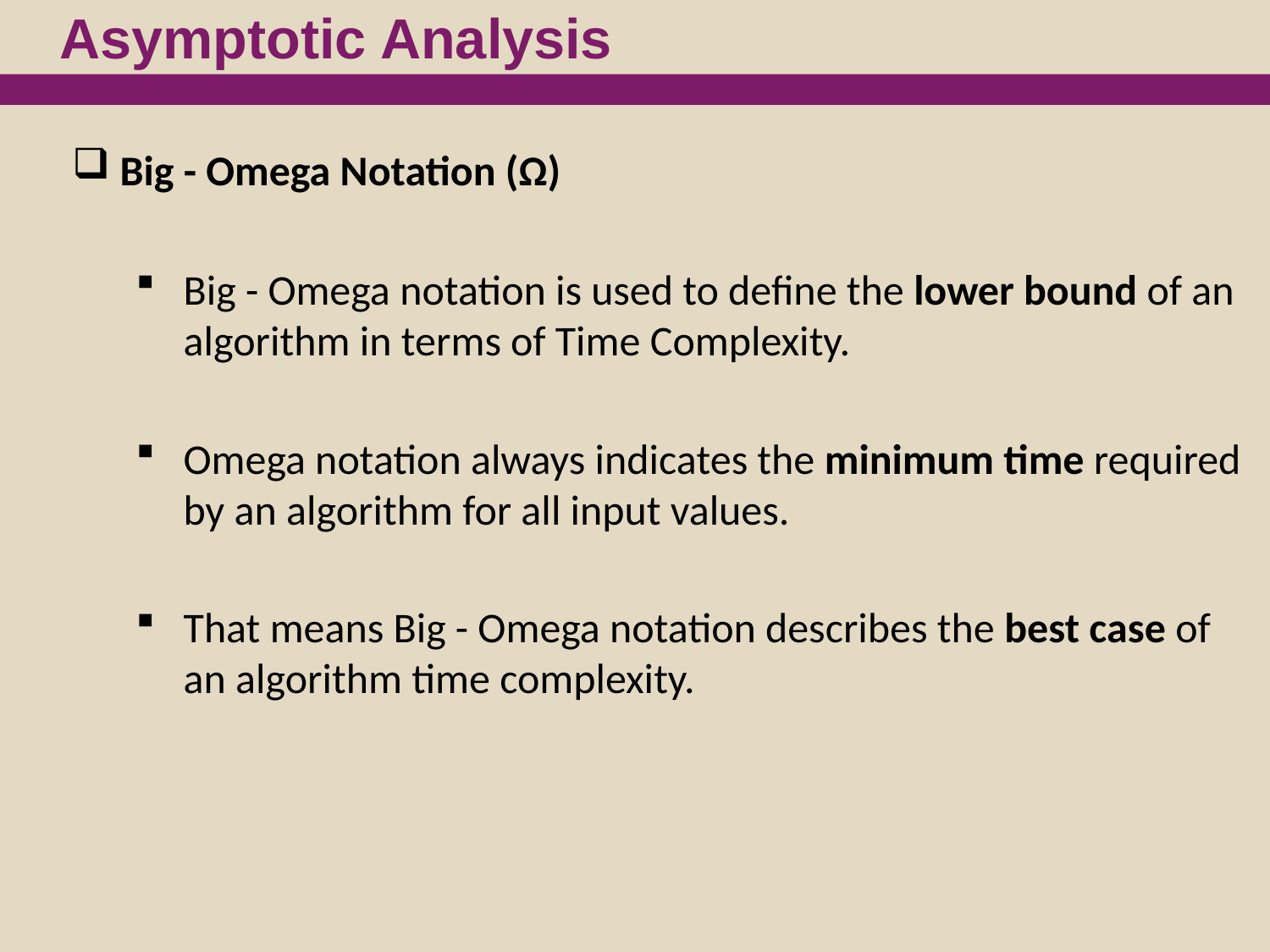

Asymptotic Analysis

Big - Omega Notation (Ω)

Big - Omega notation is used to define the lower bound of an algorithm in terms of Time Complexity.

Omega notation always indicates the minimum time required by an algorithm for all input values.

That means Big - Omega notation describes the best case of an algorithm time complexity.